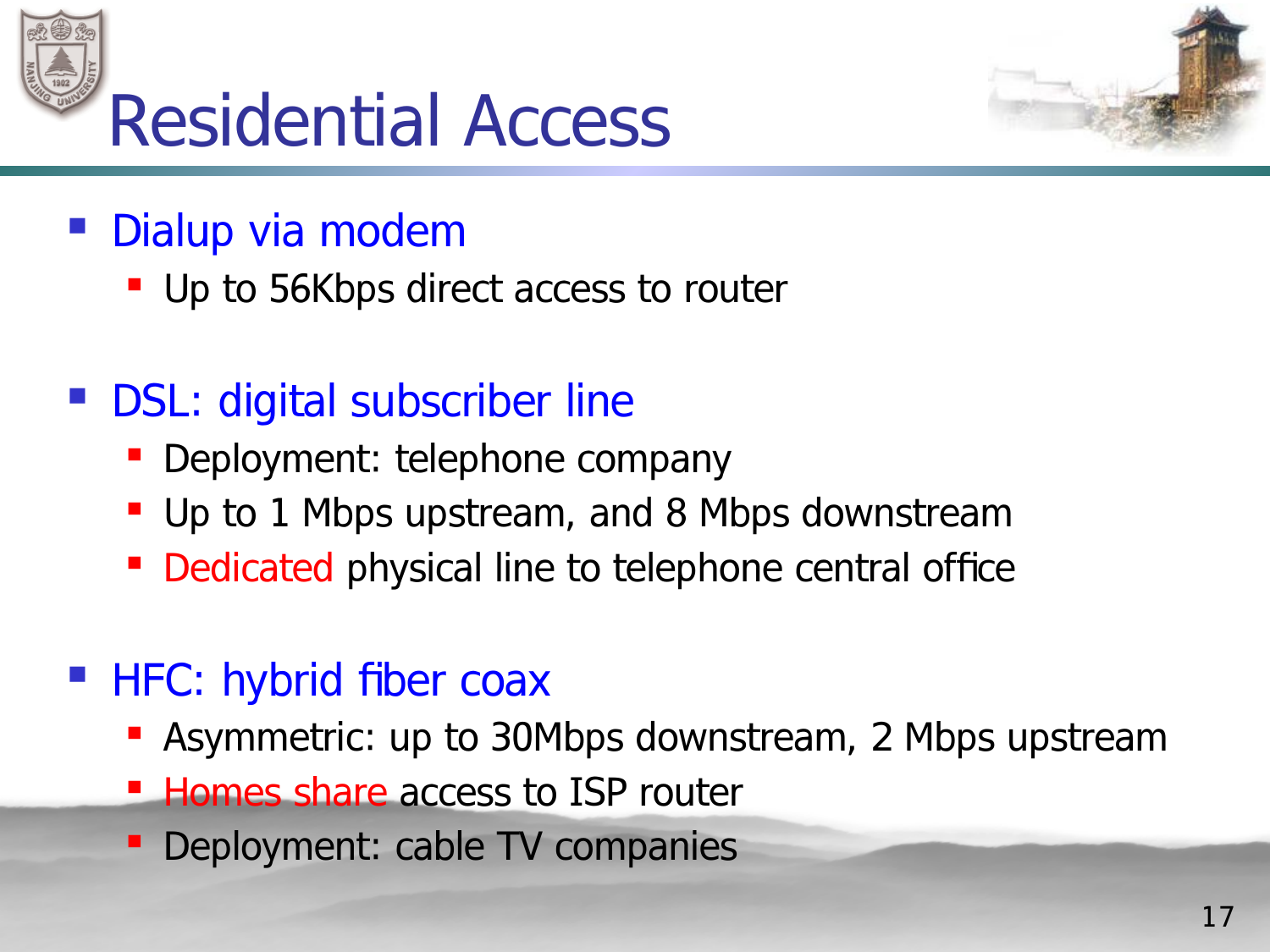

# Residential Access
Dialup via modem
Up to 56Kbps direct access to router

DSL: digital subscriber line
Deployment: telephone company
Up to 1 Mbps upstream, and 8 Mbps downstream
Dedicated physical line to telephone central office

HFC: hybrid fiber coax
Asymmetric: up to 30Mbps downstream, 2 Mbps upstream
Homes share access to ISP router
Deployment: cable TV companies
17